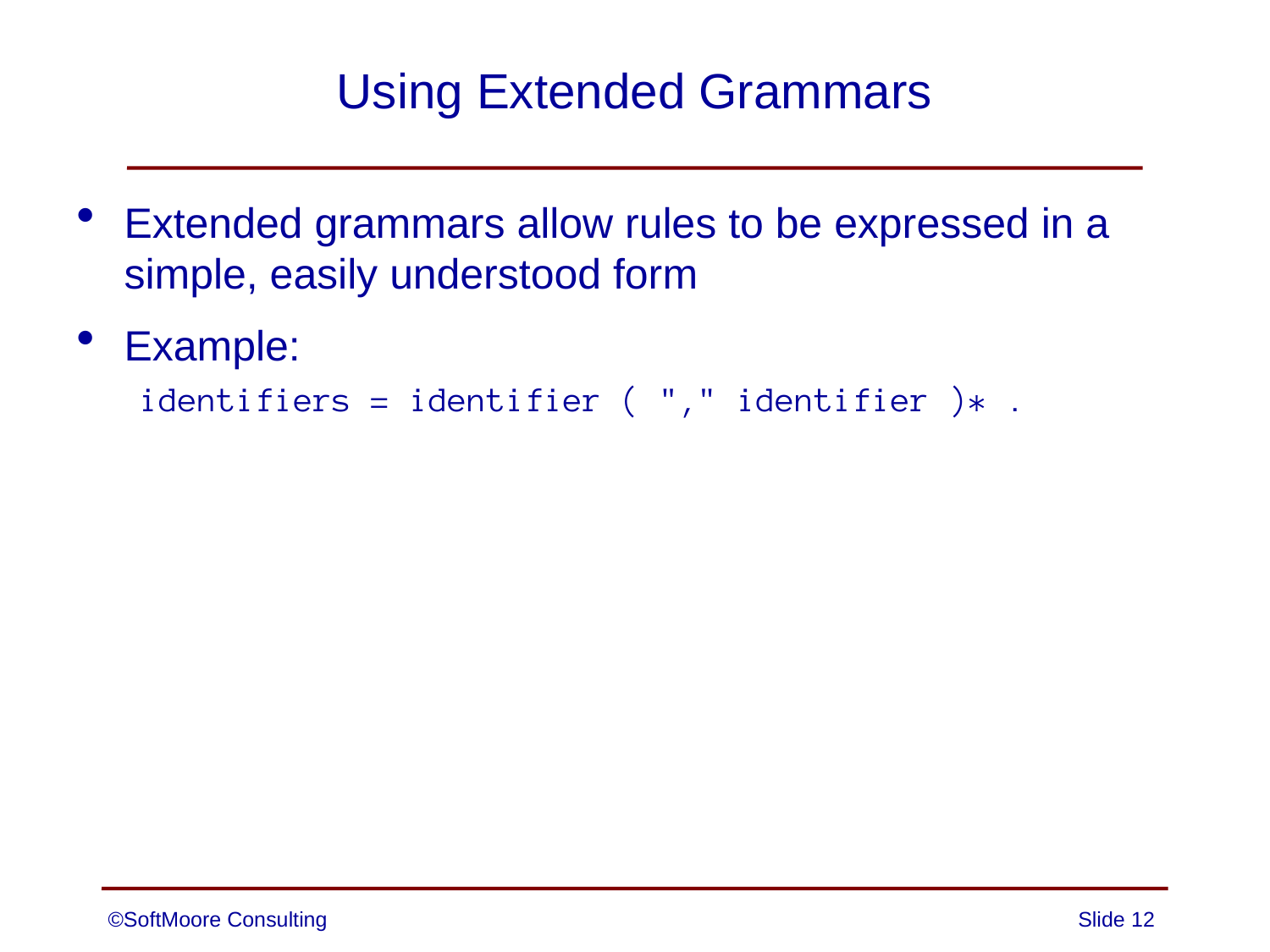

# Using Extended Grammars
Extended grammars allow rules to be expressed in a simple, easily understood form
Example:
identifiers = identifier ( "," identifier )* .

©SoftMoore Consulting
Slide 12